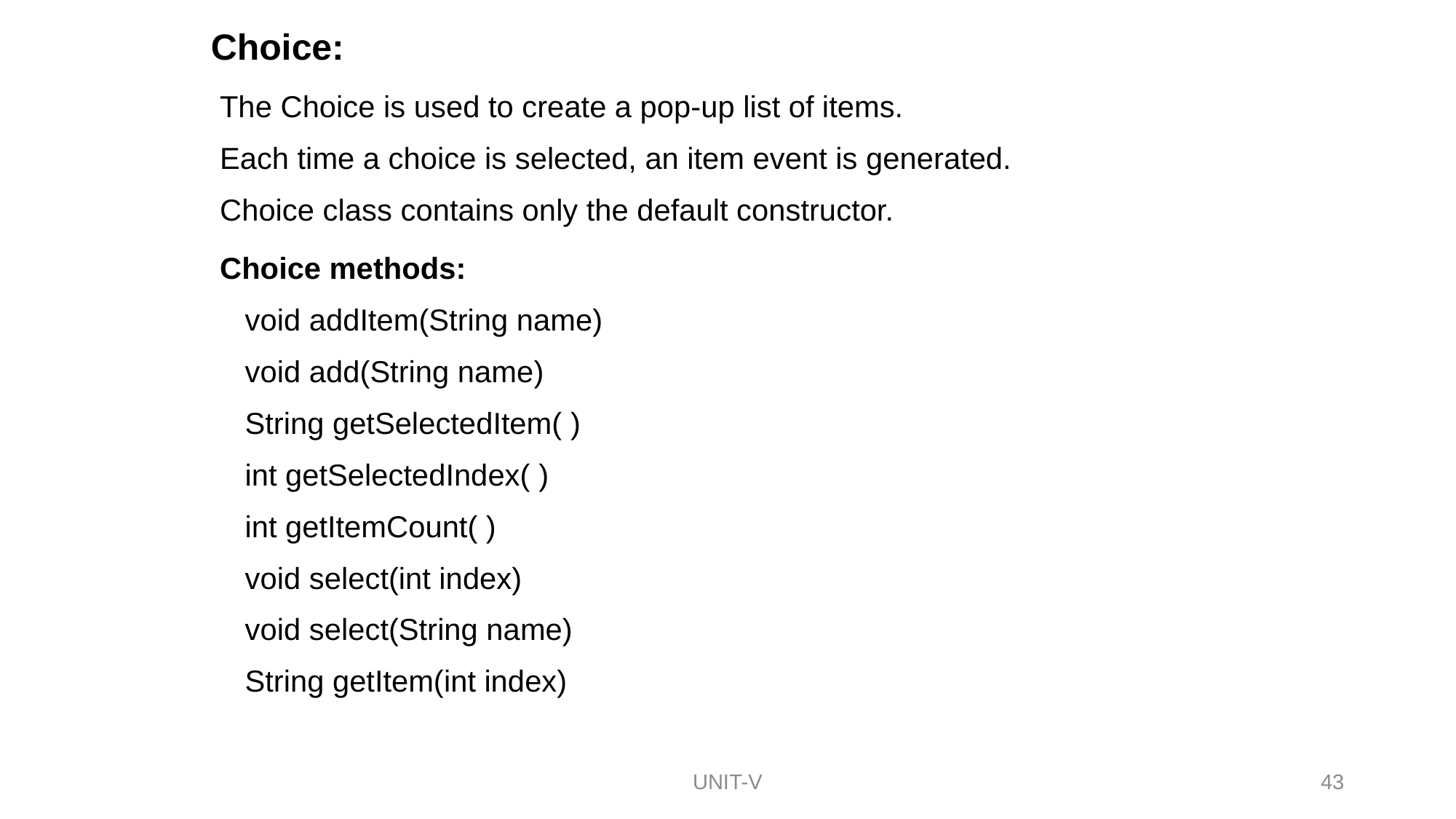

Choice:
The Choice is used to create a pop-up list of items.
Each time a choice is selected, an item event is generated.
Choice class contains only the default constructor.
Choice methods:
   void addItem(String name)
   void add(String name)
   String getSelectedItem( )
   int getSelectedIndex( )
   int getItemCount( )
   void select(int index)
   void select(String name)
   String getItem(int index)
43
UNIT-V